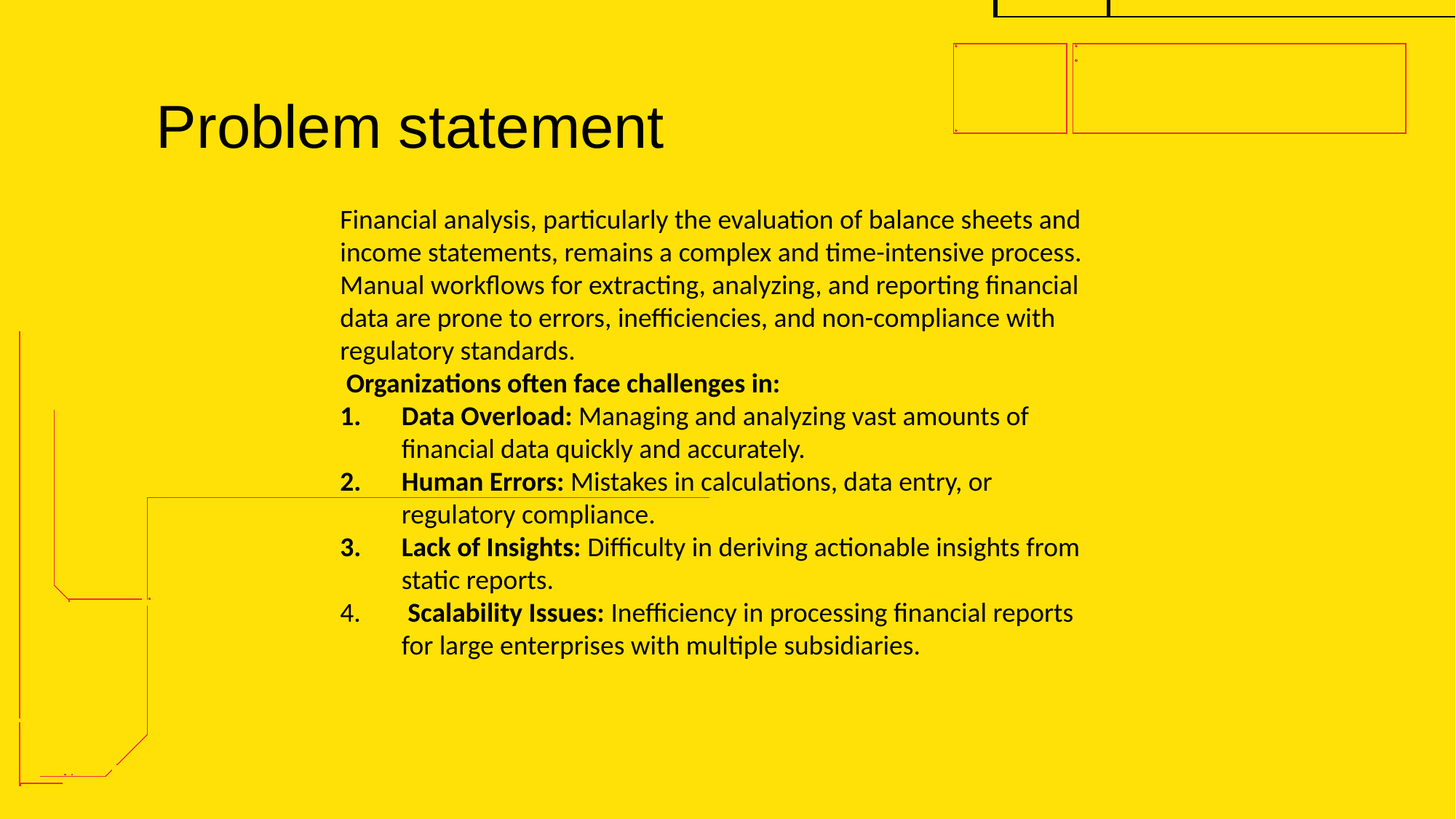

Problem statement
Financial analysis, particularly the evaluation of balance sheets and income statements, remains a complex and time-intensive process. Manual workflows for extracting, analyzing, and reporting financial data are prone to errors, inefficiencies, and non-compliance with regulatory standards.
 Organizations often face challenges in:
Data Overload: Managing and analyzing vast amounts of financial data quickly and accurately.
Human Errors: Mistakes in calculations, data entry, or regulatory compliance.
Lack of Insights: Difficulty in deriving actionable insights from static reports.
 Scalability Issues: Inefficiency in processing financial reports for large enterprises with multiple subsidiaries.